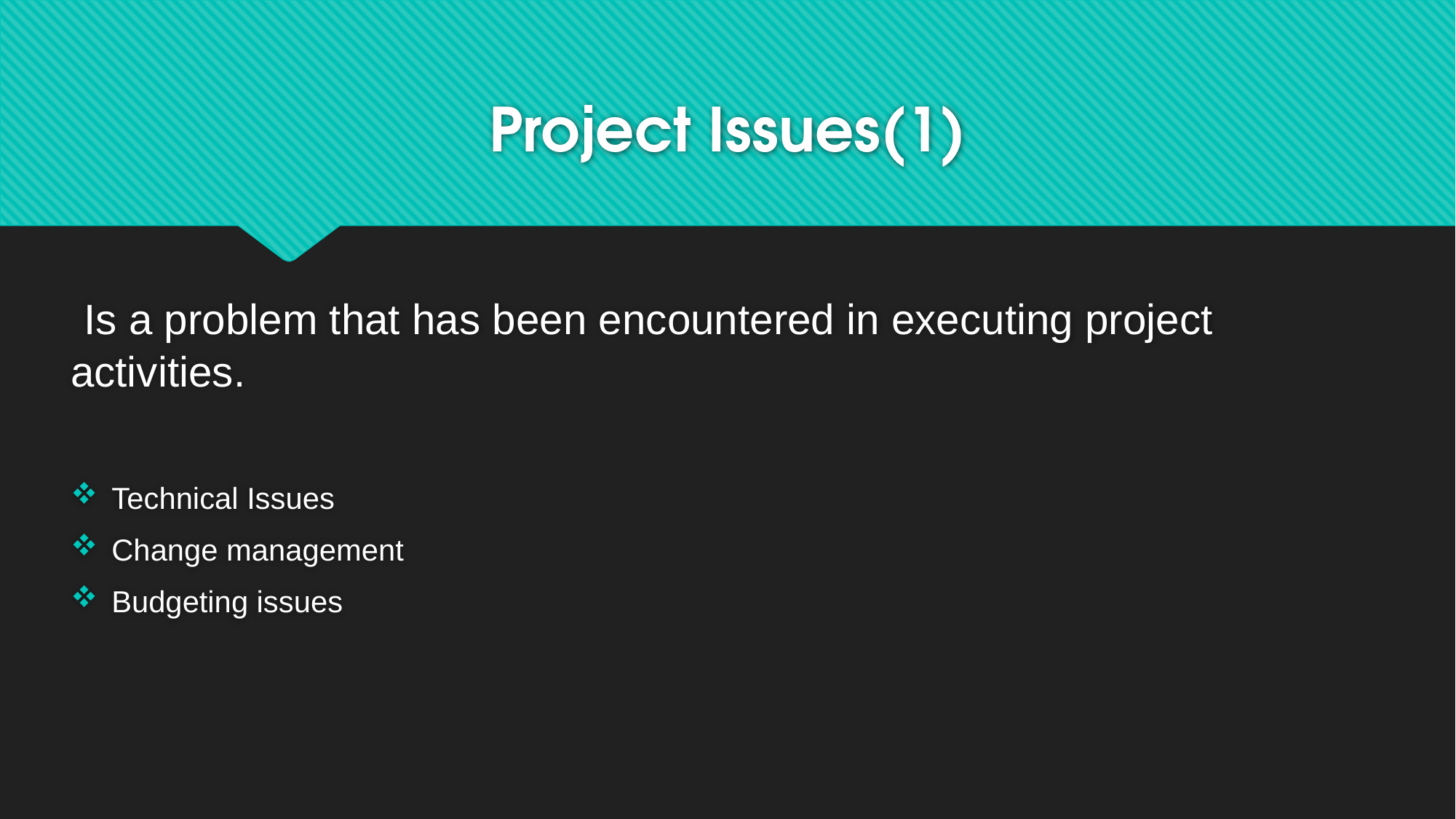

# Project Issues(1)
 Is a problem that has been encountered in executing project activities.

Technical Issues
Change management
Budgeting issues